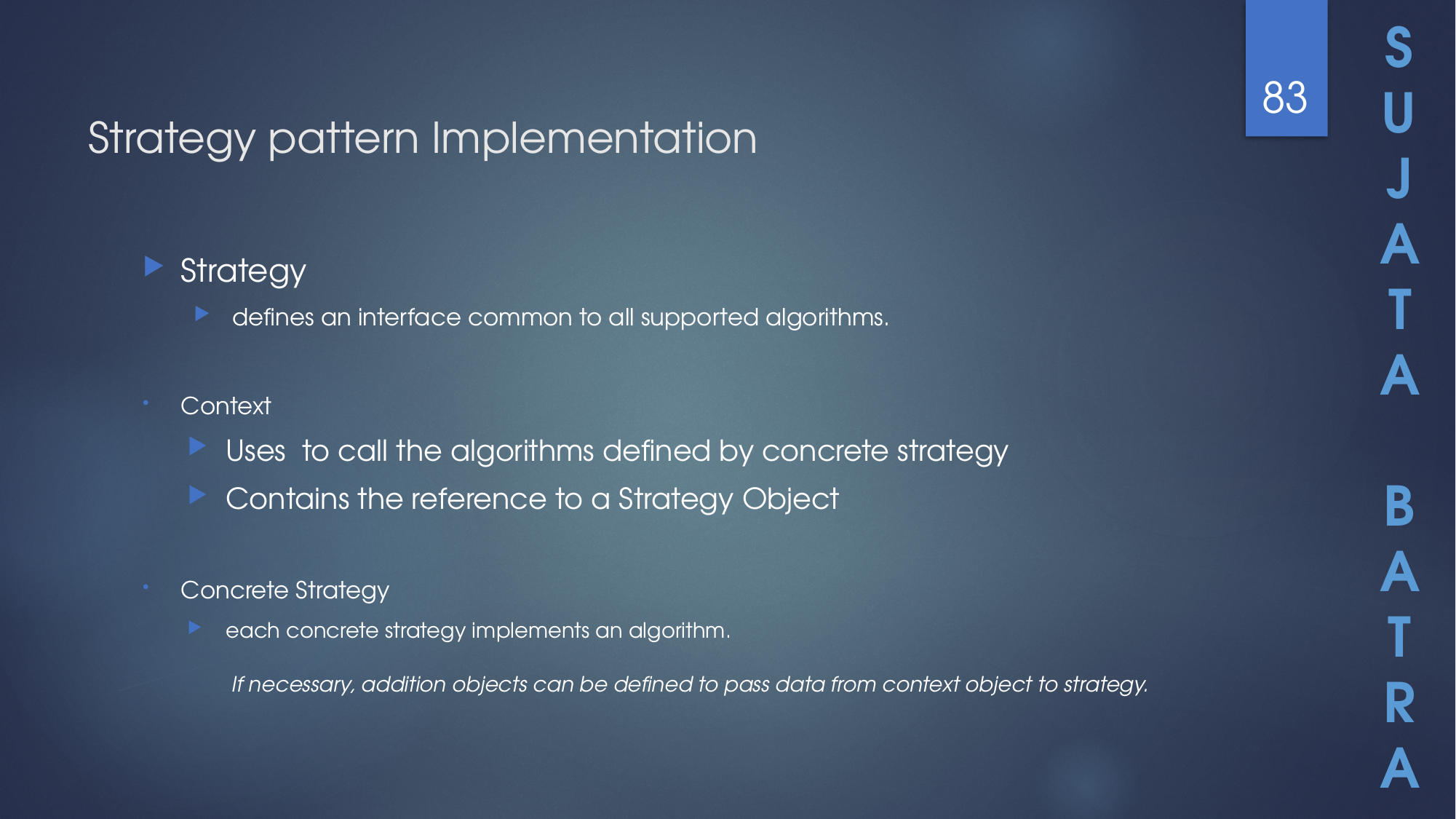

83
# Strategy pattern Implementation
Strategy
 defines an interface common to all supported algorithms.

Context
Uses  to call the algorithms defined by concrete strategy
Contains the reference to a Strategy Object

Concrete Strategy
each concrete strategy implements an algorithm.
 If necessary, addition objects can be defined to pass data from context object to strategy.